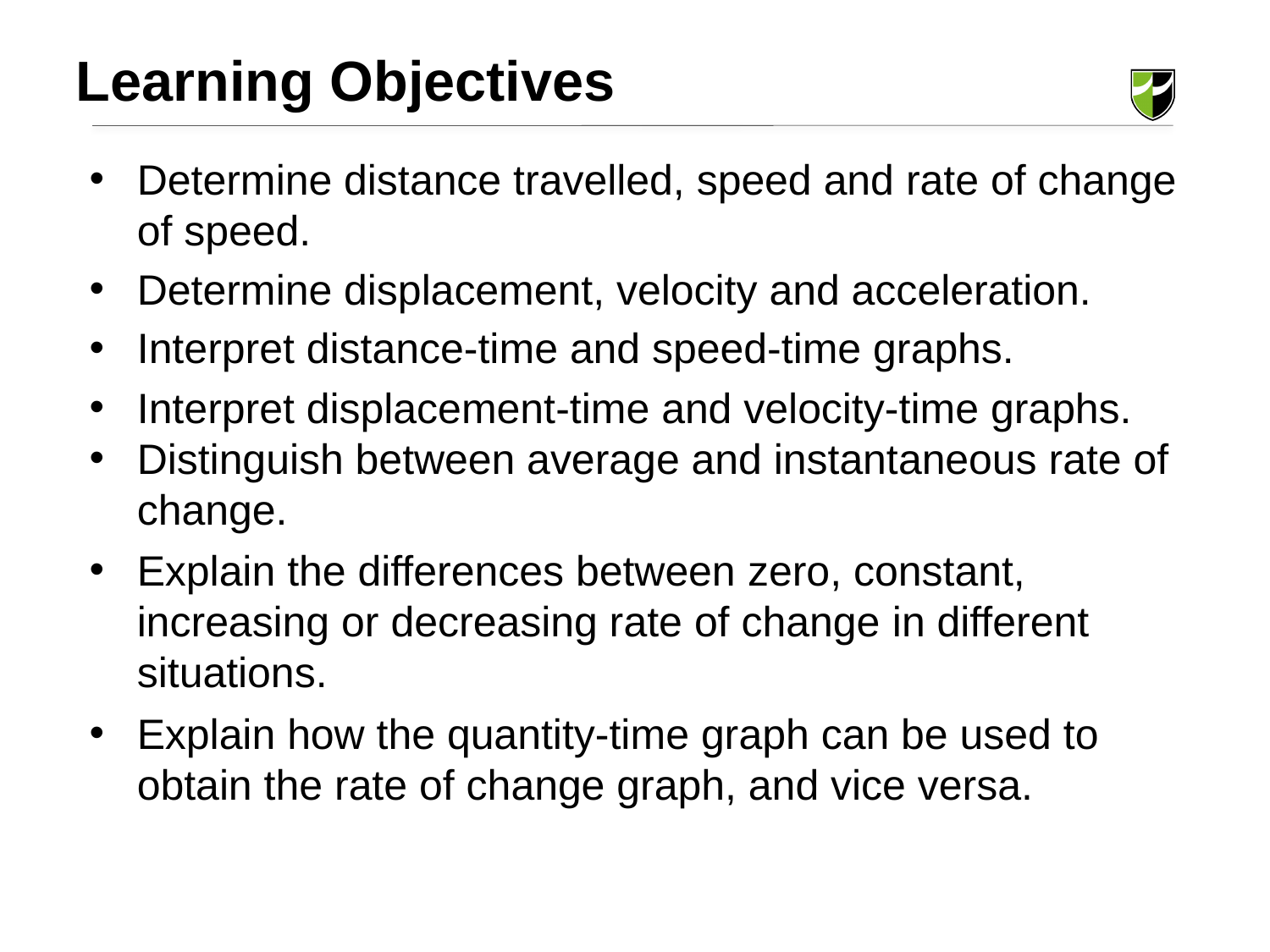

Learning Objectives
Determine distance travelled, speed and rate of change of speed.
Determine displacement, velocity and acceleration.
Interpret distance-time and speed-time graphs.
Interpret displacement-time and velocity-time graphs.
Distinguish between average and instantaneous rate of change.
Explain the differences between zero, constant, increasing or decreasing rate of change in different situations.
Explain how the quantity-time graph can be used to obtain the rate of change graph, and vice versa.